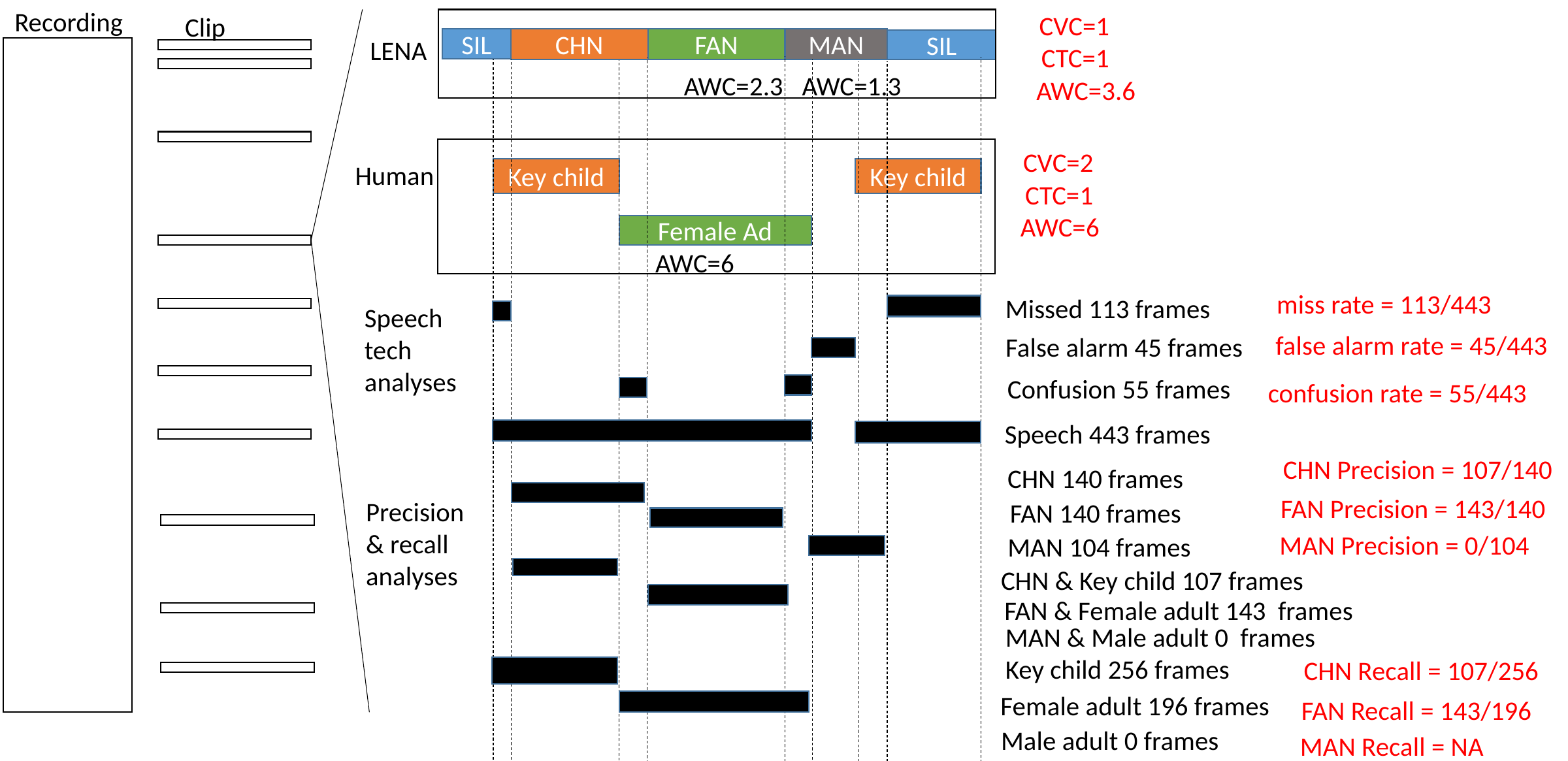

Recording
CVC=1
Clip

FAN
MAN
CHN
LENA
SIL
SIL
CTC=1

AWC=1.3
AWC=2.3
AWC=3.6

CVC=2
Human
Key child
Key child
CTC=1
AWC=6
Female Ad

AWC=6
miss rate = 113/443
Missed 113 frames

Speech tech analyses

false alarm rate = 45/443
False alarm 45 frames

Confusion 55 frames
confusion rate = 55/443

Speech 443 frames

CHN Precision = 107/140
CHN 140 frames

FAN Precision = 143/140
Precision & recall analyses
FAN 140 frames

MAN Precision = 0/104
MAN 104 frames

CHN & Key child 107 frames

FAN & Female adult 143  frames

MAN & Male adult 0  frames
Key child 256 frames
CHN Recall = 107/256

Female adult 196 frames
FAN Recall = 143/196

Male adult 0 frames
MAN Recall = NA